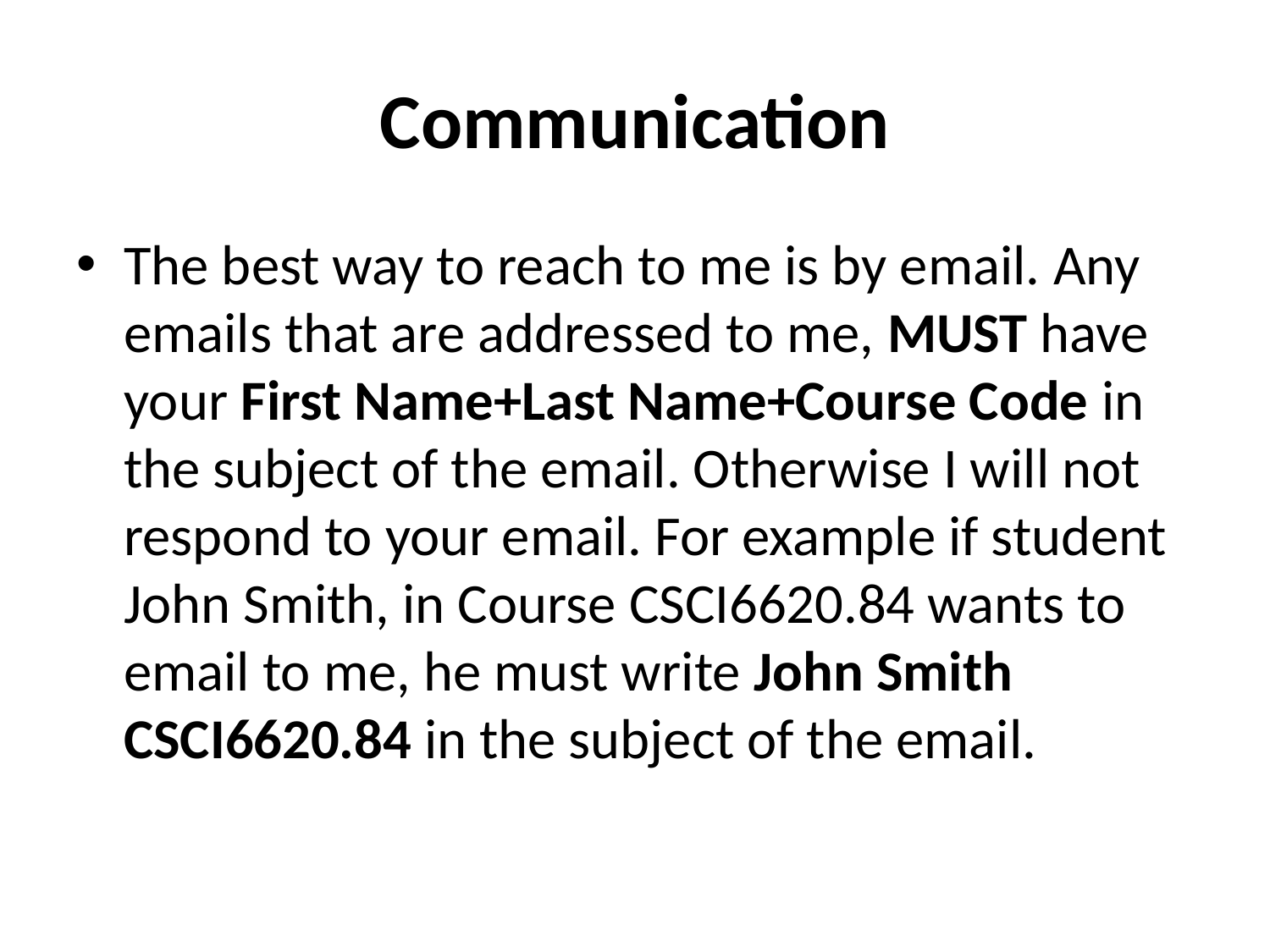

# Communication
The best way to reach to me is by email. Any emails that are addressed to me, MUST have your First Name+Last Name+Course Code in the subject of the email. Otherwise I will not respond to your email. For example if student John Smith, in Course CSCI6620.84 wants to email to me, he must write John Smith CSCI6620.84 in the subject of the email.